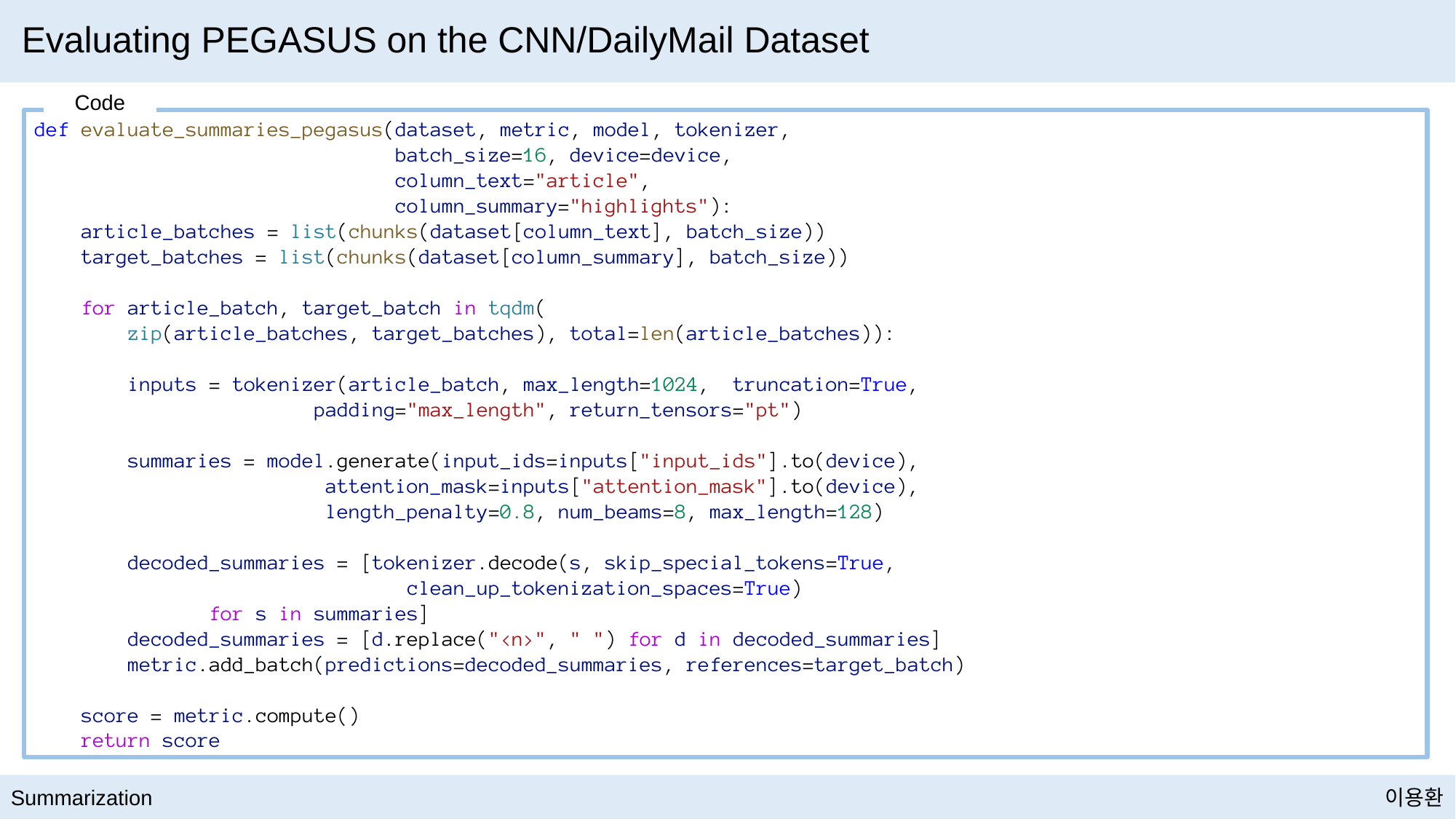

# Evaluating PEGASUS on the CNN/DailyMail Dataset
Code
def evaluate_summaries_pegasus(dataset, metric, model, tokenizer,
                               batch_size=16, device=device,
                               column_text="article",
                               column_summary="highlights"):
    article_batches = list(chunks(dataset[column_text], batch_size))
    target_batches = list(chunks(dataset[column_summary], batch_size))
    for article_batch, target_batch in tqdm(
        zip(article_batches, target_batches), total=len(article_batches)):

        inputs = tokenizer(article_batch, max_length=1024,  truncation=True,
                        padding="max_length", return_tensors="pt")

        summaries = model.generate(input_ids=inputs["input_ids"].to(device),
                         attention_mask=inputs["attention_mask"].to(device),
                         length_penalty=0.8, num_beams=8, max_length=128)

        decoded_summaries = [tokenizer.decode(s, skip_special_tokens=True,
                                clean_up_tokenization_spaces=True)
               for s in summaries]
        decoded_summaries = [d.replace("<n>", " ") for d in decoded_summaries]
        metric.add_batch(predictions=decoded_summaries, references=target_batch)

    score = metric.compute()
    return score